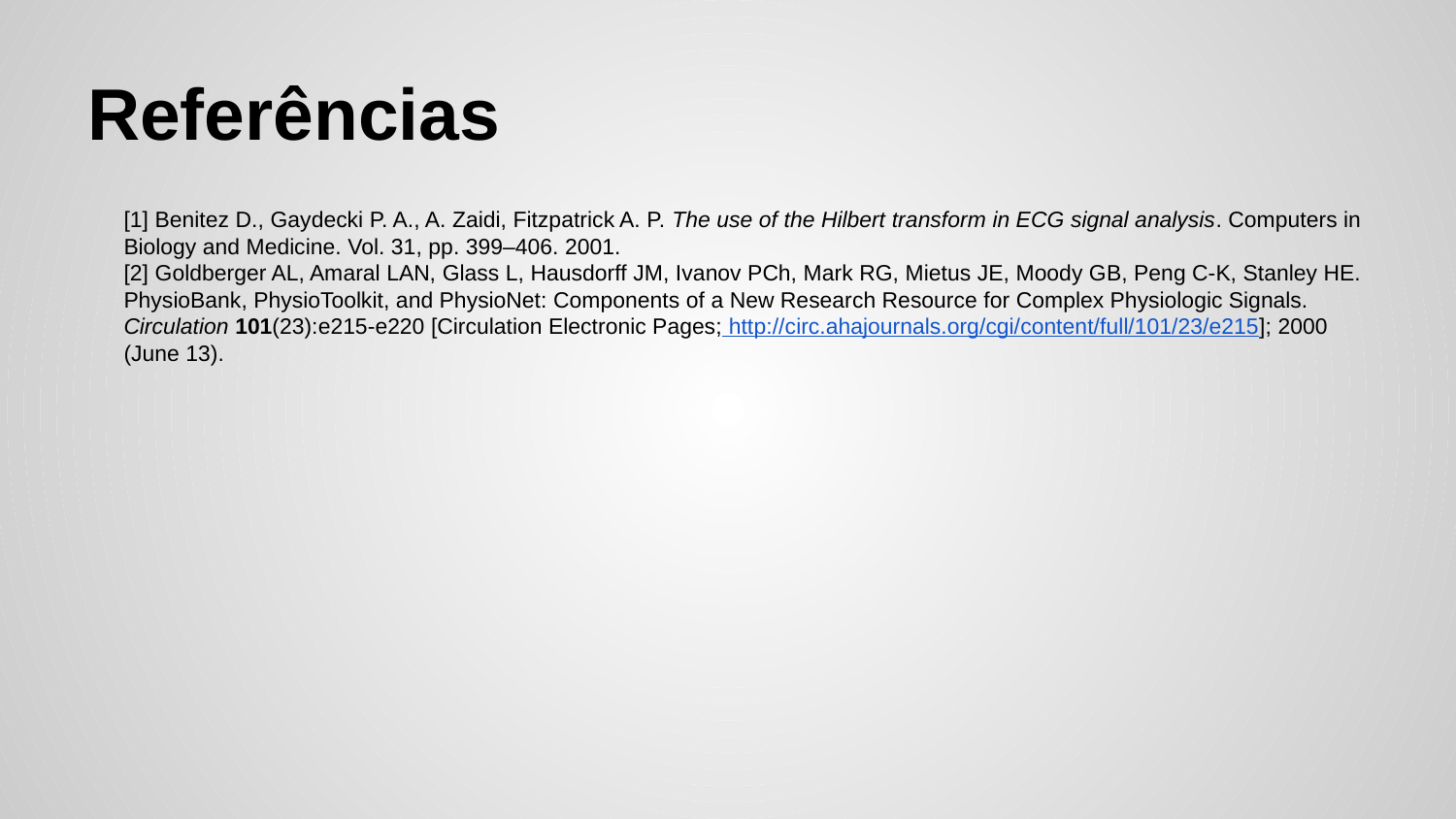

# Referências
[1] Benitez D., Gaydecki P. A., A. Zaidi, Fitzpatrick A. P. The use of the Hilbert transform in ECG signal analysis. Computers in Biology and Medicine. Vol. 31, pp. 399–406. 2001.
[2] Goldberger AL, Amaral LAN, Glass L, Hausdorff JM, Ivanov PCh, Mark RG, Mietus JE, Moody GB, Peng C-K, Stanley HE. PhysioBank, PhysioToolkit, and PhysioNet: Components of a New Research Resource for Complex Physiologic Signals. Circulation 101(23):e215-e220 [Circulation Electronic Pages; http://circ.ahajournals.org/cgi/content/full/101/23/e215]; 2000 (June 13).